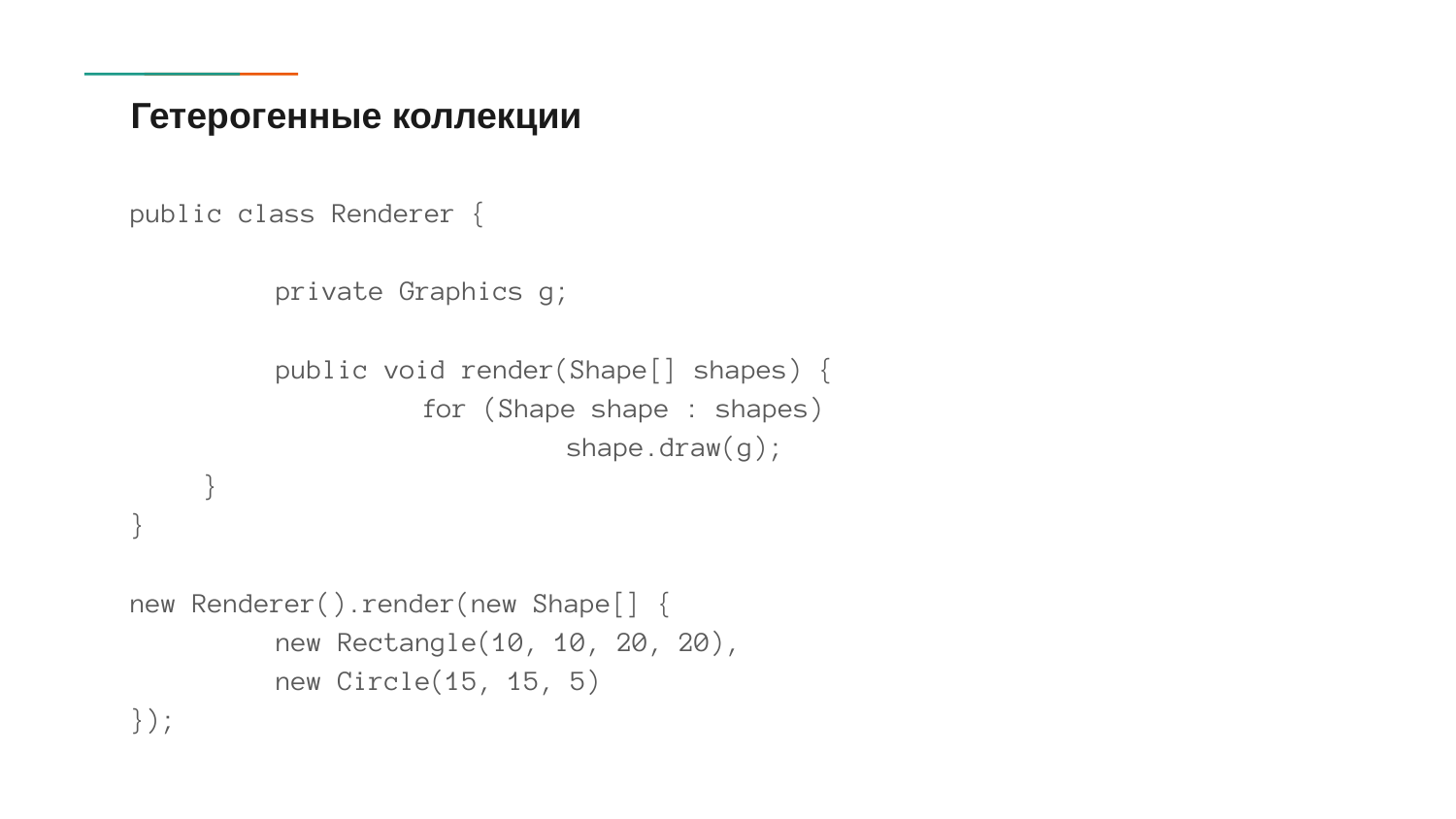

# Гетерогенные коллекции
public class Renderer {

	private Graphics g;

	public void render(Shape[] shapes) {
		for (Shape shape : shapes)
			shape.draw(g);
}
}

new Renderer().render(new Shape[] {
	new Rectangle(10, 10, 20, 20),
	new Circle(15, 15, 5)
});